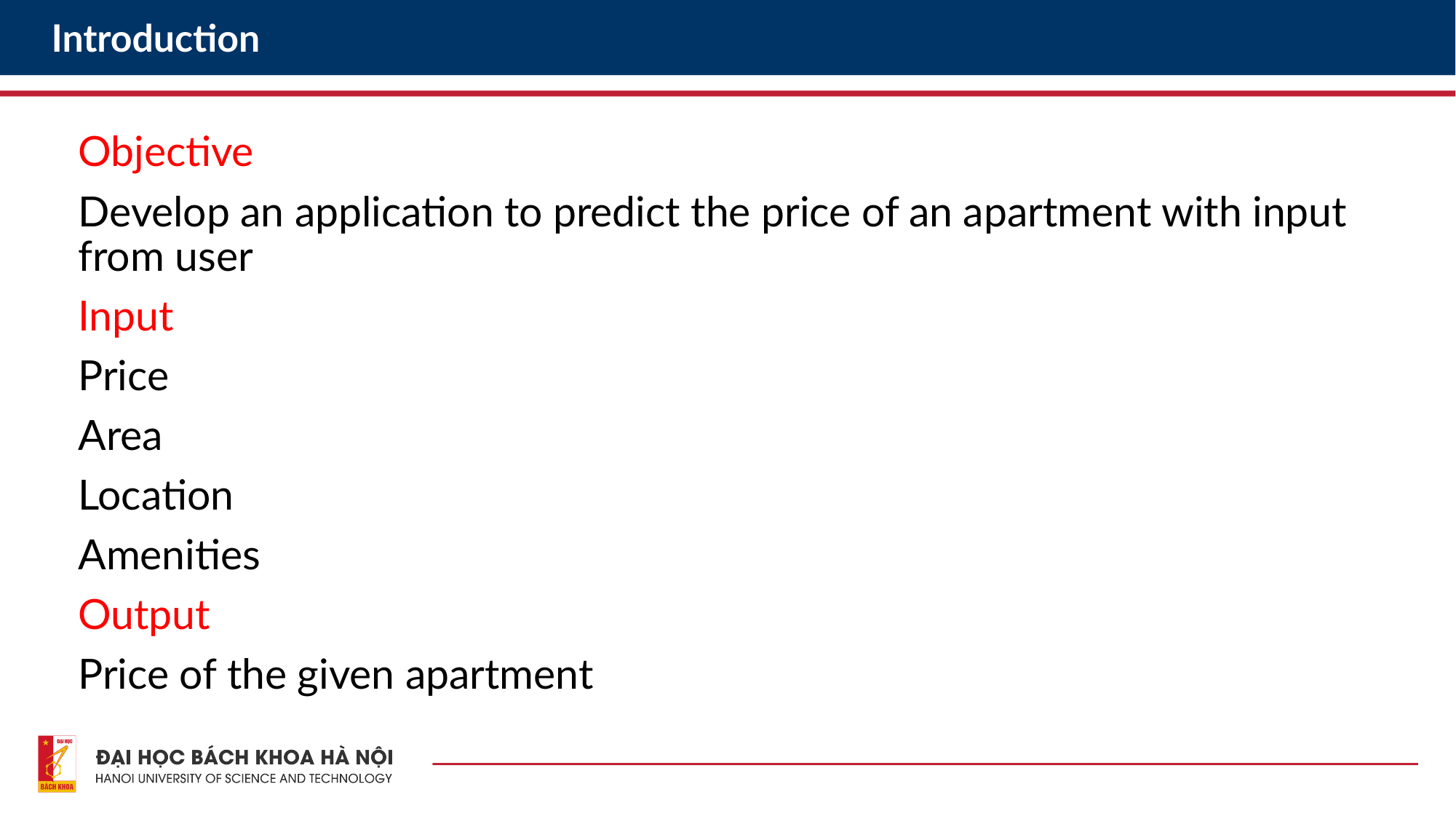

# Introduction
Objective
Develop an application to predict the price of an apartment with input from user
Input
Price
Area
Location
Amenities
Output
Price of the given apartment